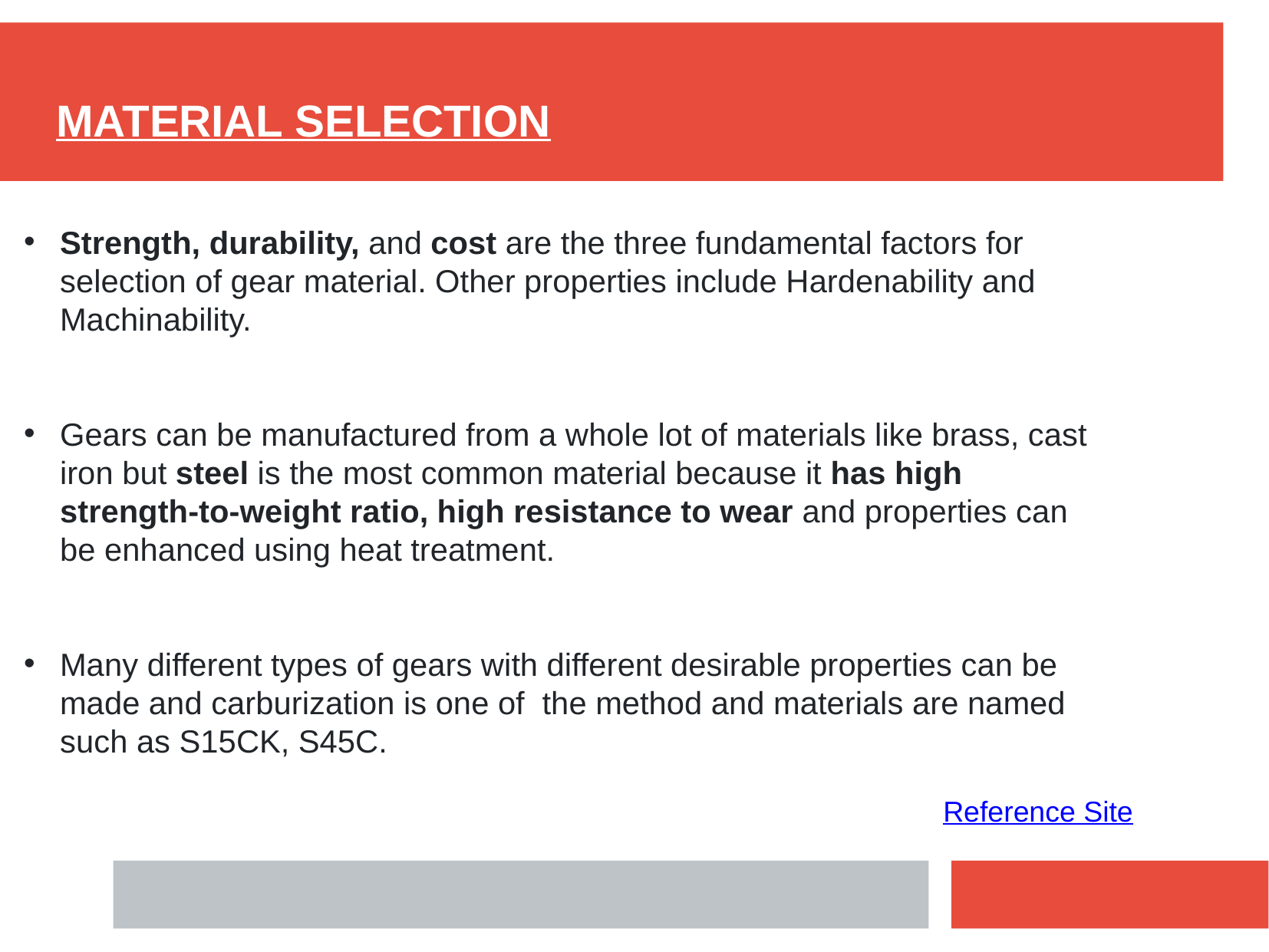

MATERIAL SELECTION
Strength, durability, and cost are the three fundamental factors for selection of gear material. Other properties include Hardenability and Machinability.

Gears can be manufactured from a whole lot of materials like brass, cast iron but steel is the most common material because it has high strength-to-weight ratio, high resistance to wear and properties can be enhanced using heat treatment.

Many different types of gears with different desirable properties can be made and carburization is one of  the method and materials are named such as S15CK, S45C.

Reference Site